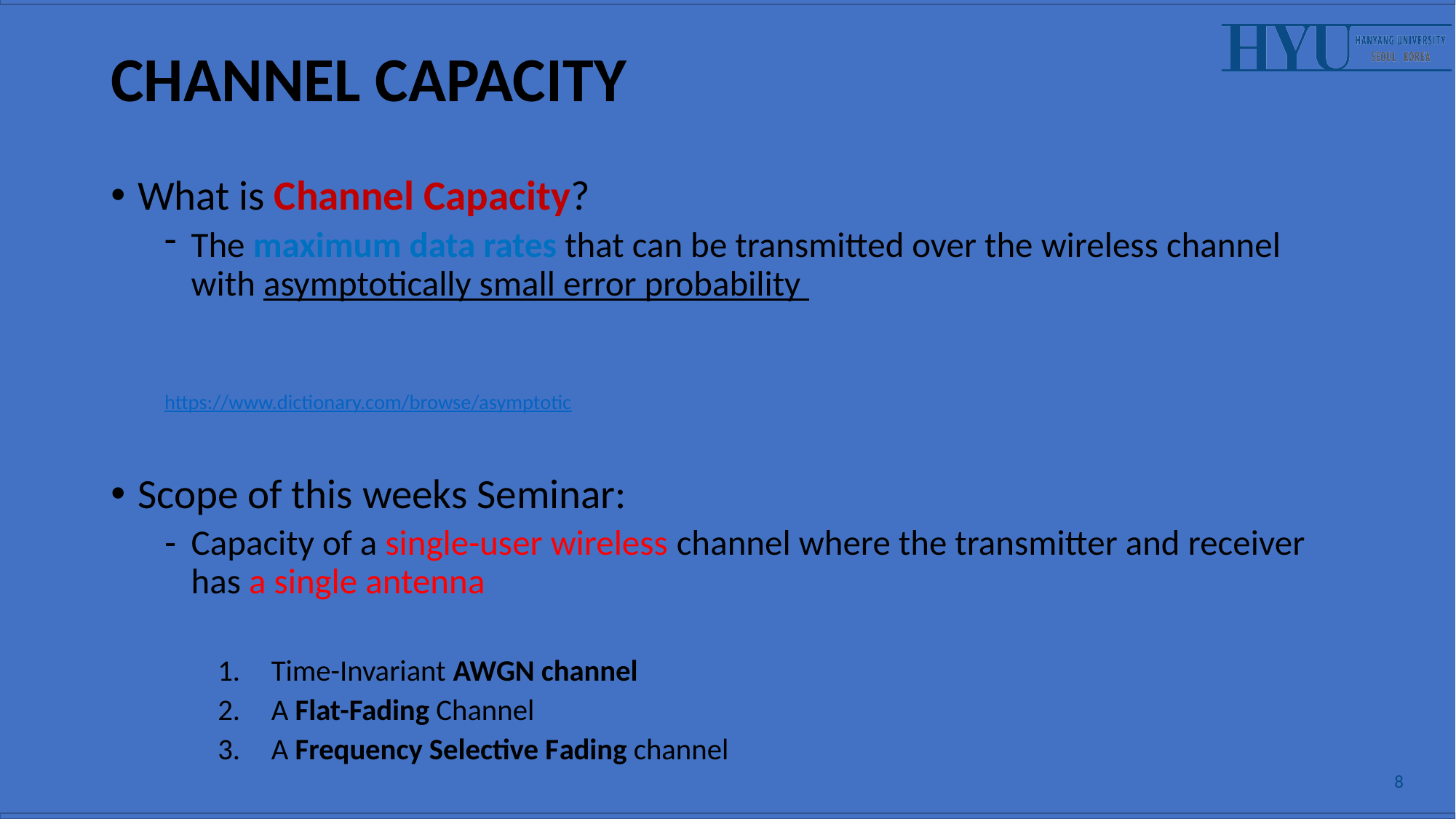

# Channel Capacity
What is Channel Capacity?
The maximum data rates that can be transmitted over the wireless channel with asymptotically small error probability

	https://www.dictionary.com/browse/asymptotic

Scope of this weeks Seminar:
Capacity of a single-user wireless channel where the transmitter and receiver has a single antenna

Time-Invariant AWGN channel
A Flat-Fading Channel
A Frequency Selective Fading channel
8